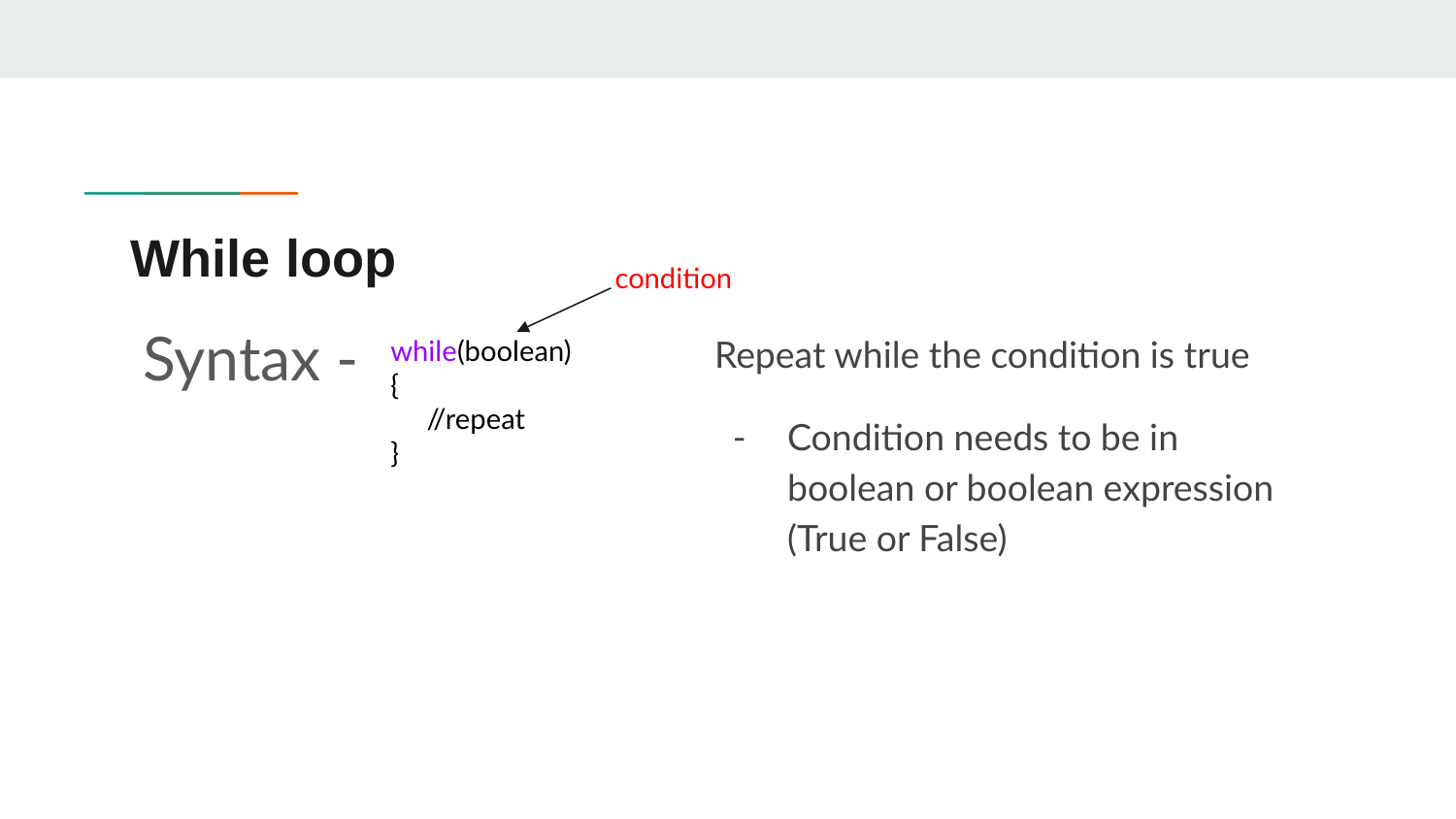

# While loop
condition
Syntax -
Repeat while the condition is true
Condition needs to be in boolean or boolean expression (True or False)
while(boolean)
{
     //repeat
}